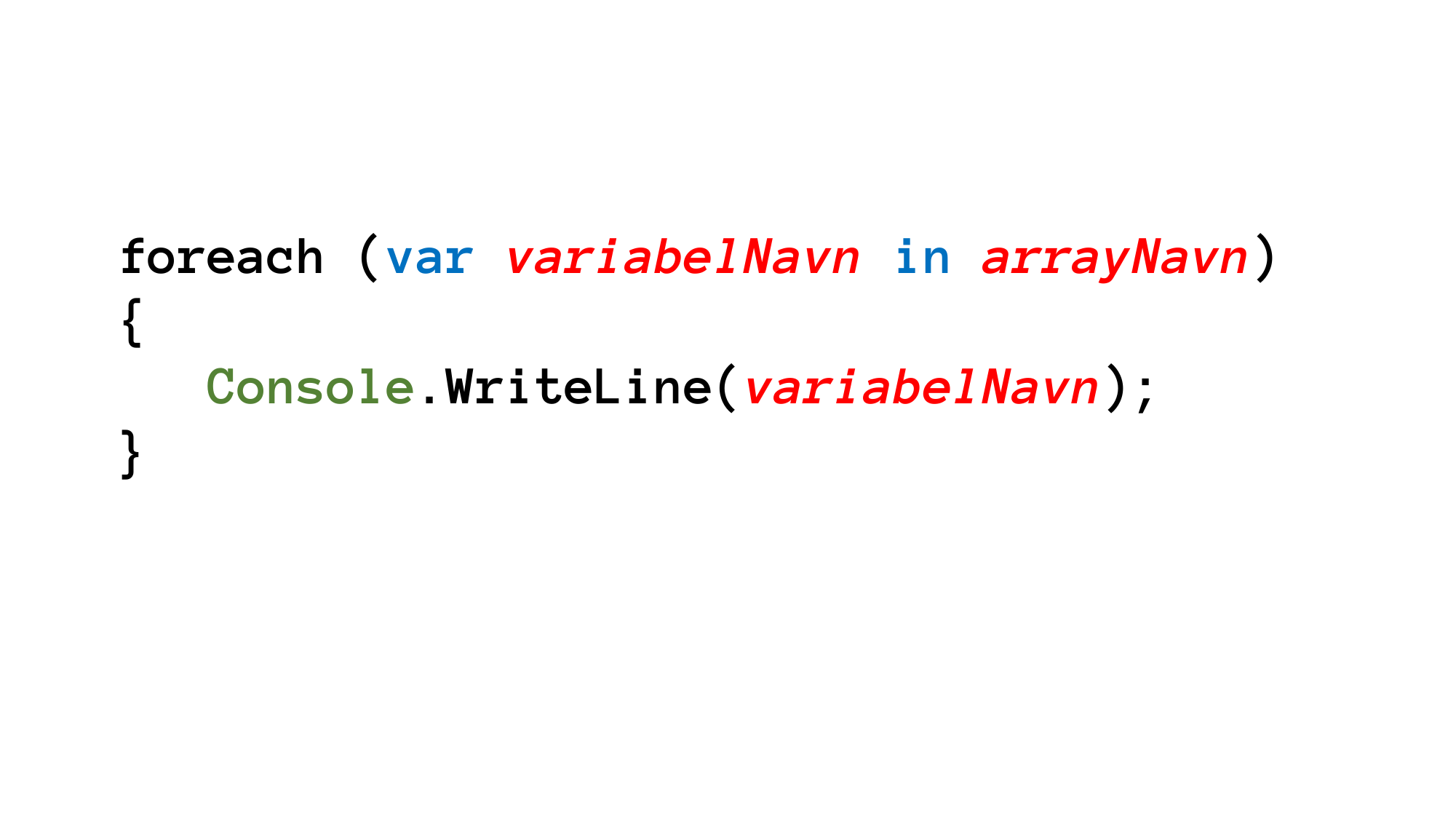

foreach (var variabelNavn in arrayNavn)
{
   Console.WriteLine(variabelNavn);
}